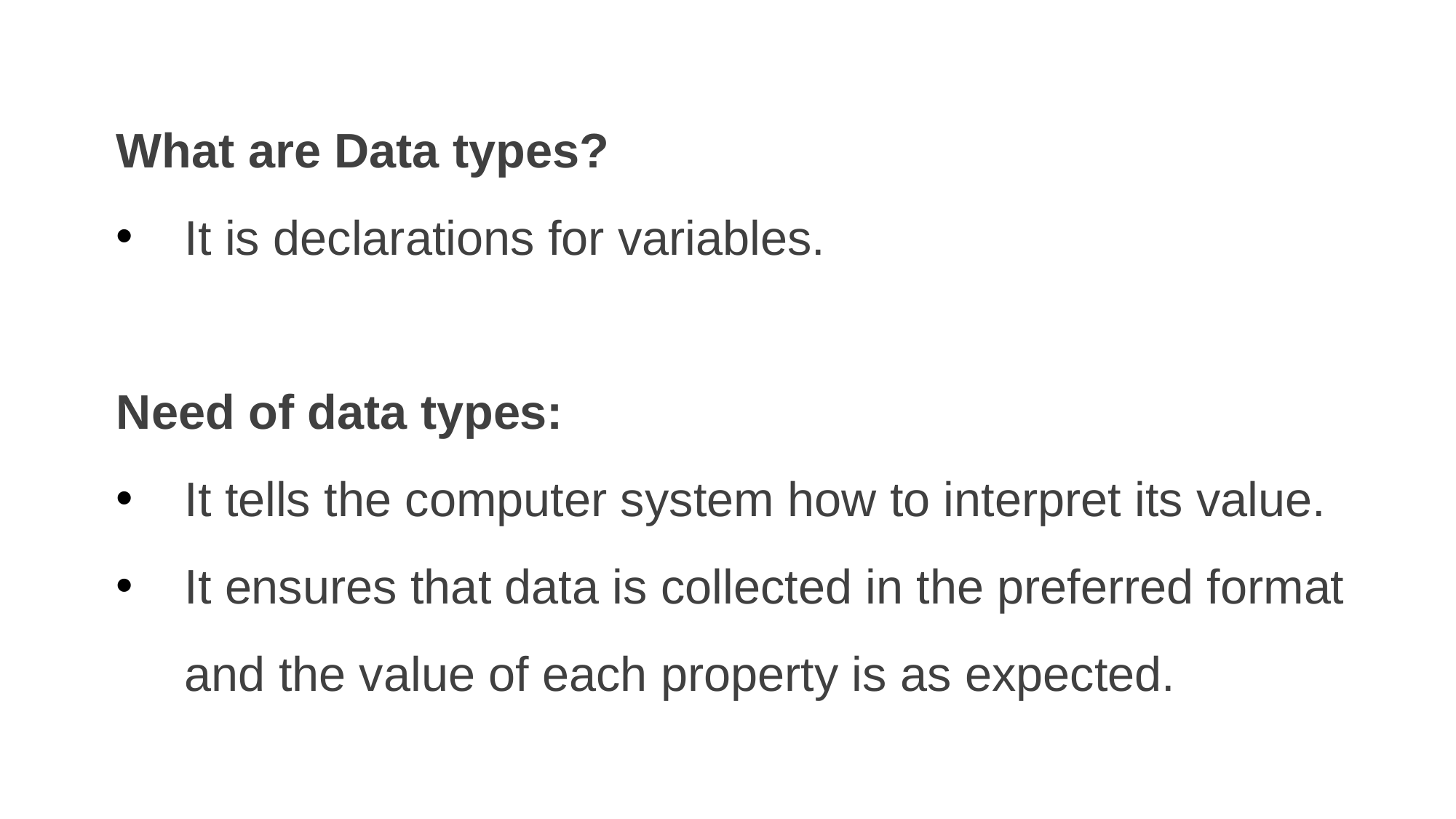

What are Data types?
It is declarations for variables.
Need of data types:
It tells the computer system how to interpret its value.
It ensures that data is collected in the preferred format and the value of each property is as expected.